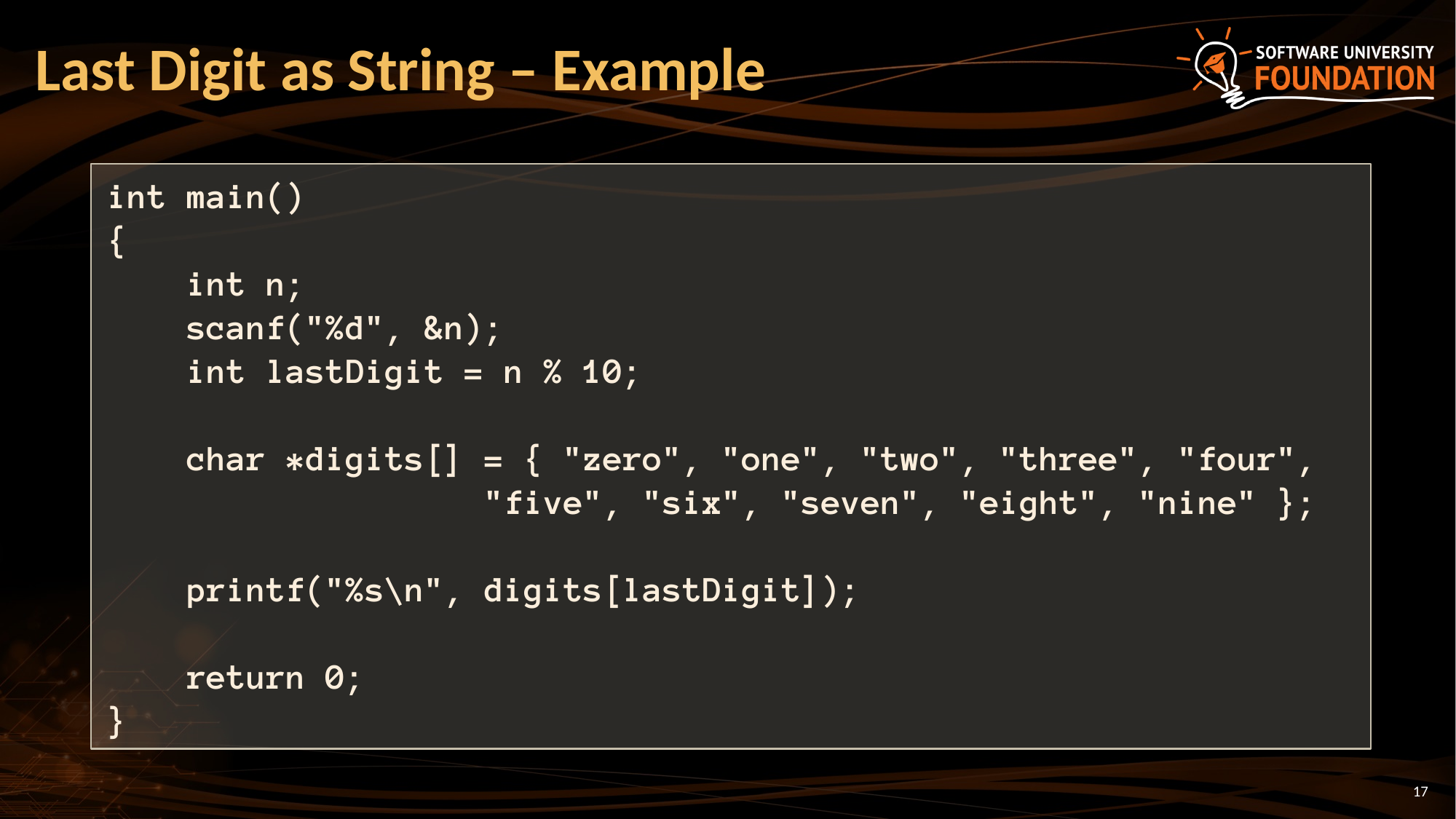

# Last Digit as String – Example
int main()
{
    int n;
    scanf("%d", &n);
    int lastDigit = n % 10;

    char *digits[] = { "zero", "one", "two", "three", "four",
                   "five", "six", "seven", "eight", "nine" };

    printf("%s\n", digits[lastDigit]);

    return 0;
}
17